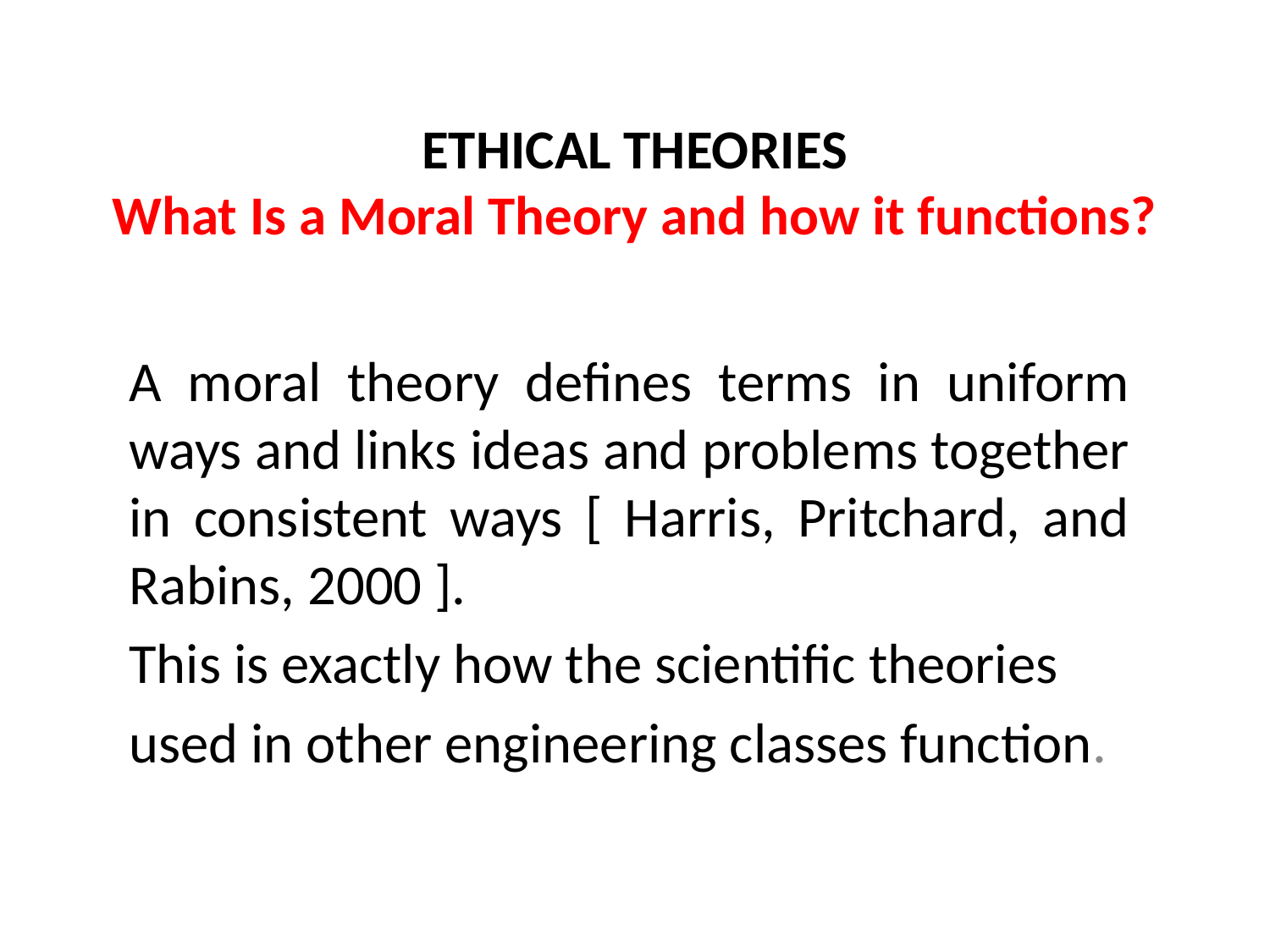

# ETHICAL THEORIES What Is a Moral Theory and how it functions?
A moral theory defines terms in uniform ways and links ideas and problems together in consistent ways [ Harris, Pritchard, and Rabins, 2000 ].
This is exactly how the scientific theories
used in other engineering classes function.